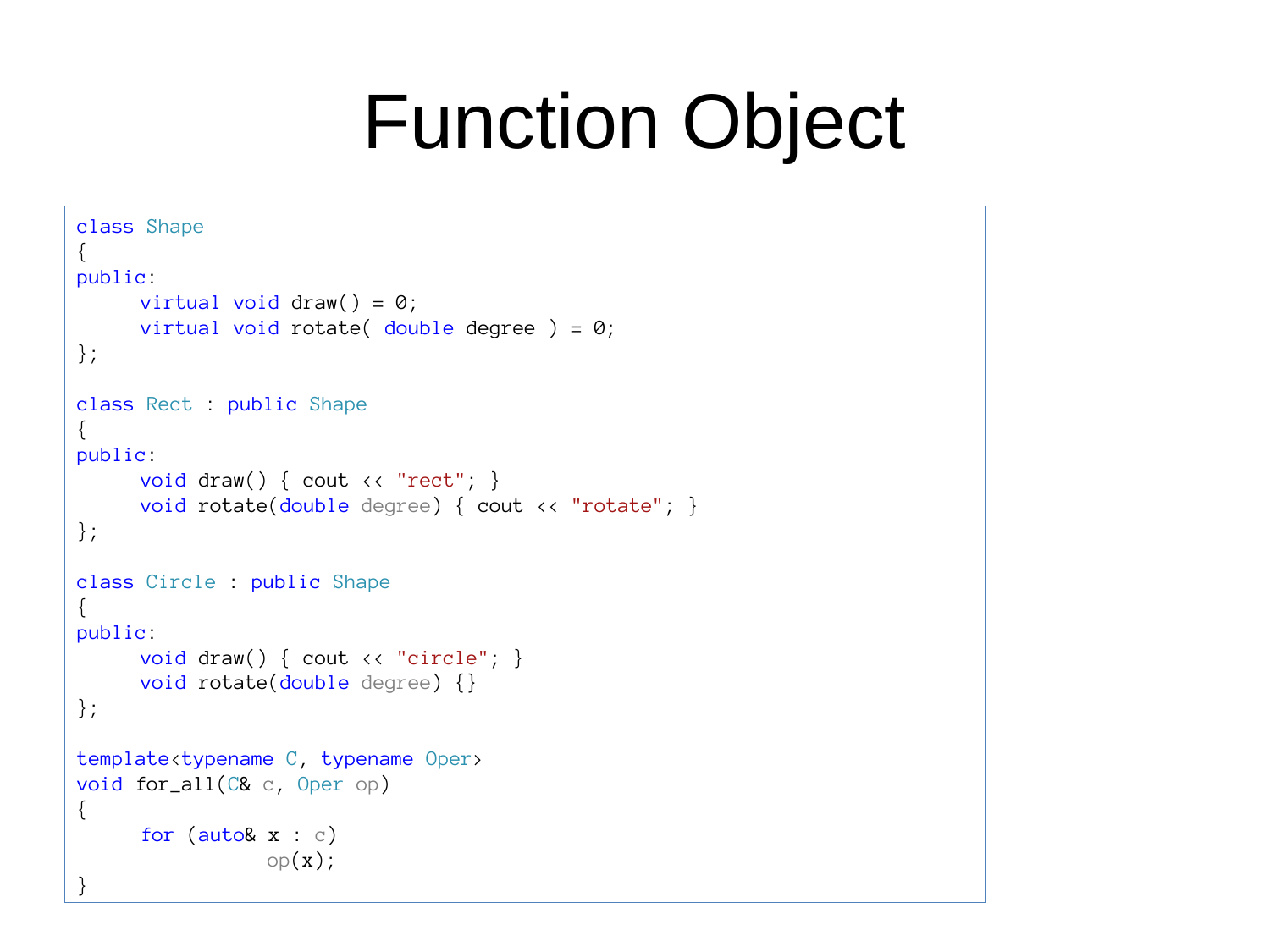

# Function Object
class Shape
{
public:
virtual void draw() = 0;
virtual void rotate( double degree ) = 0;
};

class Rect : public Shape
{
public:
void draw() { cout << "rect"; }
void rotate(double degree) { cout << "rotate"; }
};

class Circle : public Shape
{
public:
void draw() { cout << "circle"; }
void rotate(double degree) {}
};

template<typename C, typename Oper>
void for_all(C& c, Oper op)
{
for (auto& x : c)
	op(x);
}